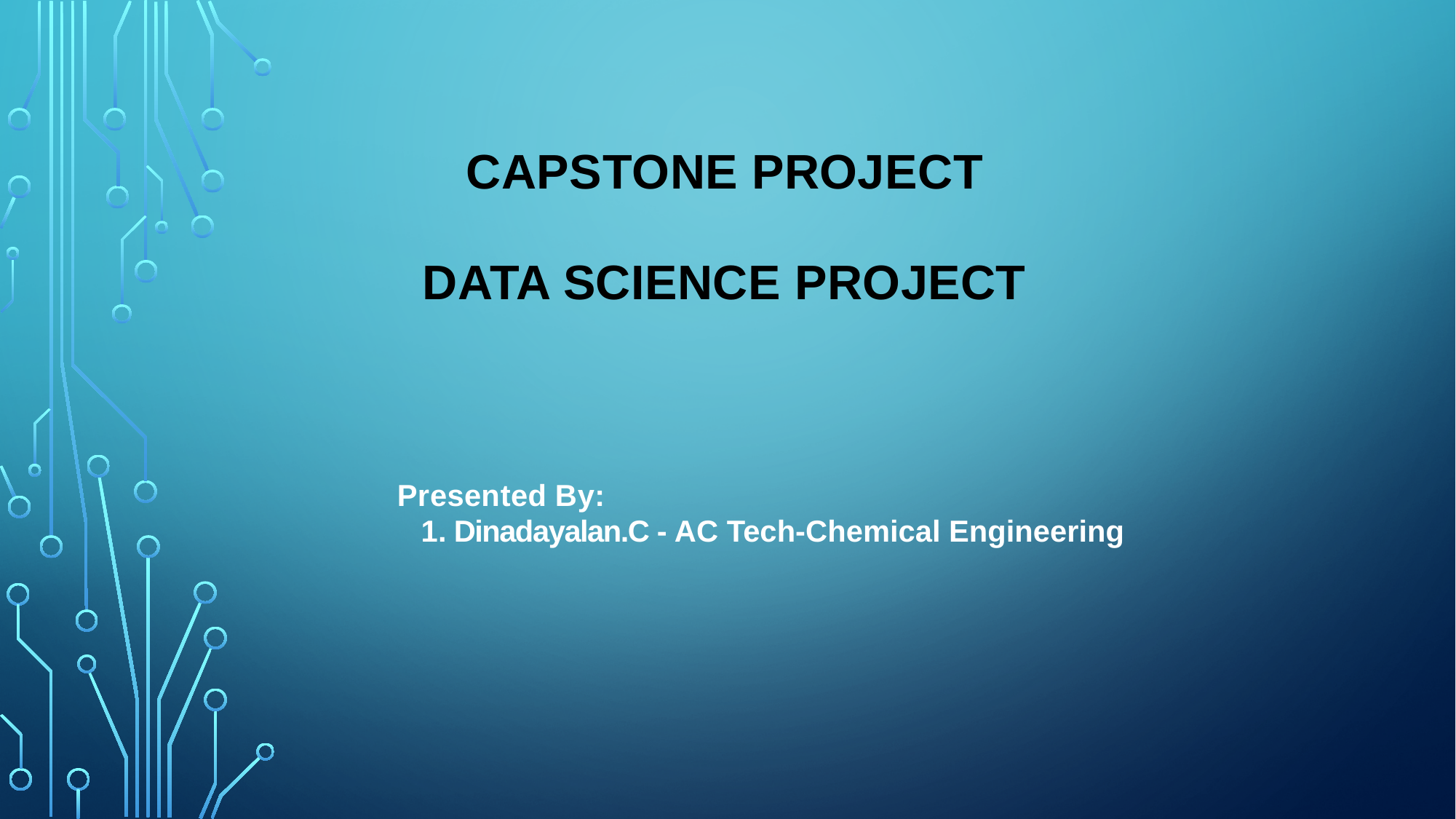

CAPSTONE PROJECT
#
DATA SCIENCE PROJECT

Presented By:
1. Dinadayalan.C - AC Tech-Chemical Engineering